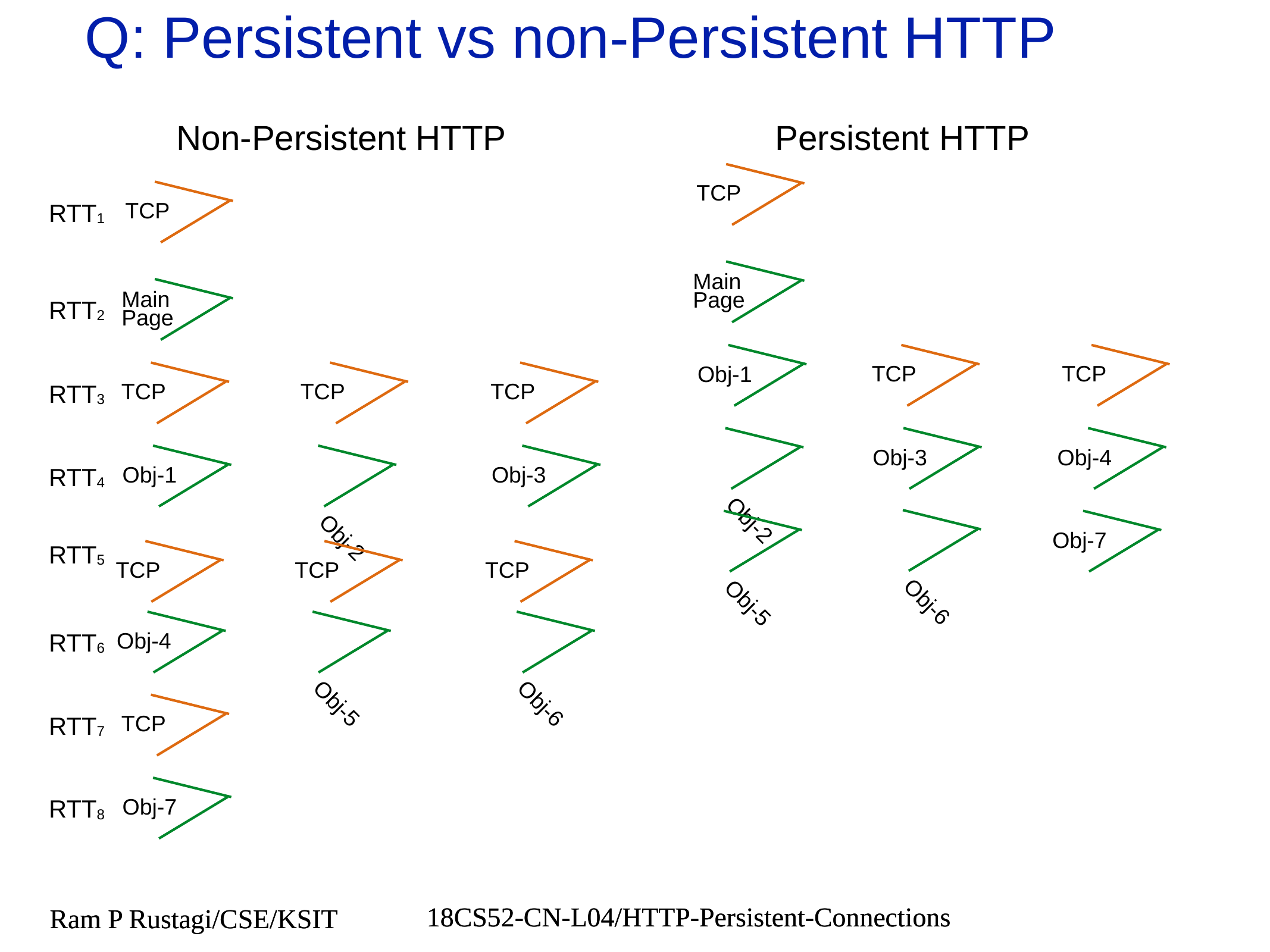

# Q: Persistent vs non-Persistent HTTP
Non-Persistent HTTP
Persistent HTTP

TCP

TCP

RTT1

Main
Page

Main
Page

RTT2

Obj-1

TCP

TCP

TCP

TCP

TCP

RTT3

Obj-2

Obj-3

Obj-4

Obj-1

Obj-2

Obj-3

RTT4

Obj-6

Obj-5

Obj-7

RTT5

TCP

TCP

TCP

Obj-4

Obj-5

Obj-6
RTT6

TCP

RTT7

Obj-7

RTT8
18CS52-CN-L04/HTTP-Persistent-Connections
11
Ram P Rustagi/CSE/KSIT